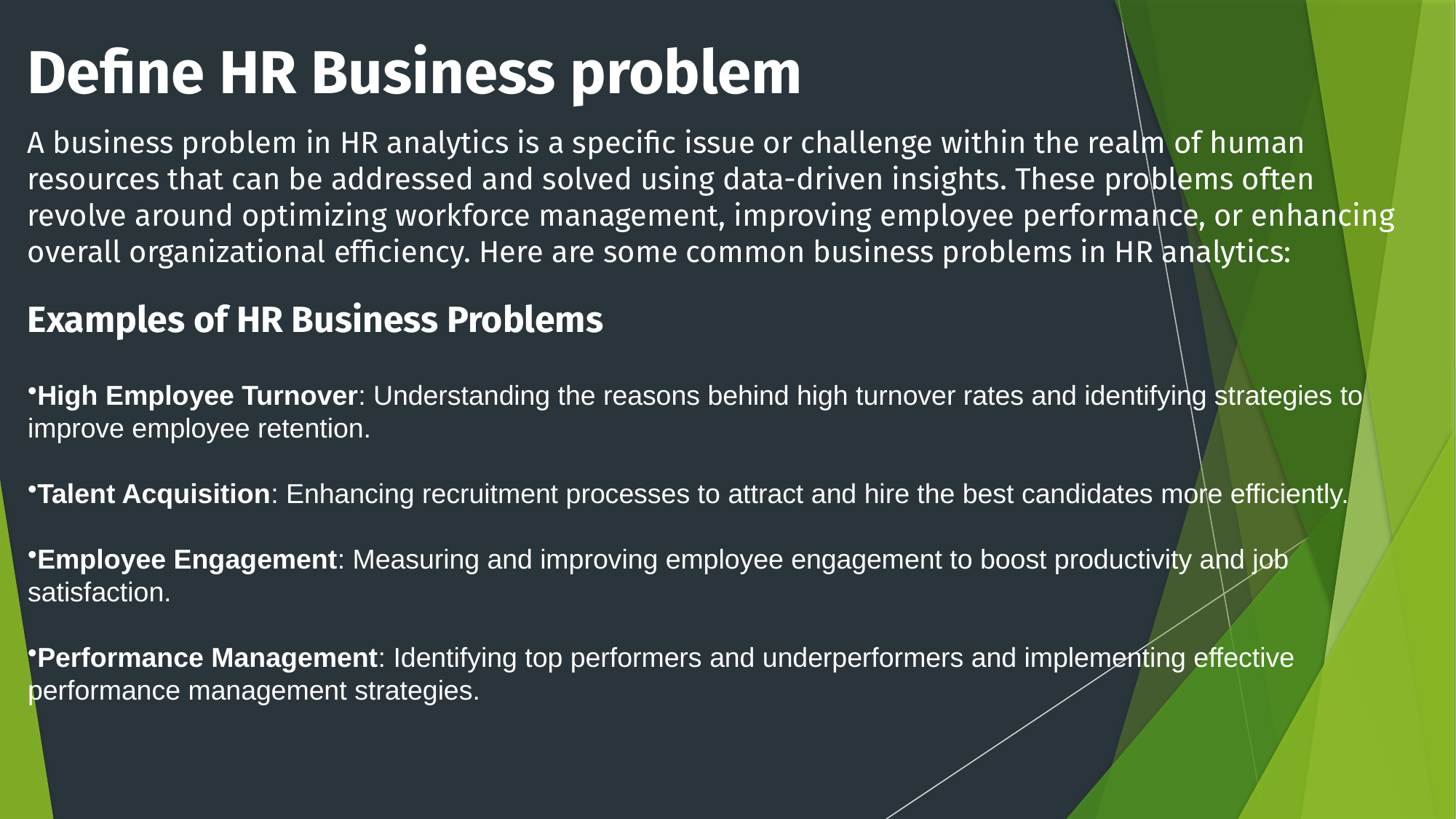

Define HR Business problem
A business problem in HR analytics is a specific issue or challenge within the realm of human resources that can be addressed and solved using data-driven insights. These problems often revolve around optimizing workforce management, improving employee performance, or enhancing overall organizational efficiency. Here are some common business problems in HR analytics:
Examples of HR Business Problems
High Employee Turnover: Understanding the reasons behind high turnover rates and identifying strategies to improve employee retention.

Talent Acquisition: Enhancing recruitment processes to attract and hire the best candidates more efficiently.

Employee Engagement: Measuring and improving employee engagement to boost productivity and job satisfaction.

Performance Management: Identifying top performers and underperformers and implementing effective performance management strategies.